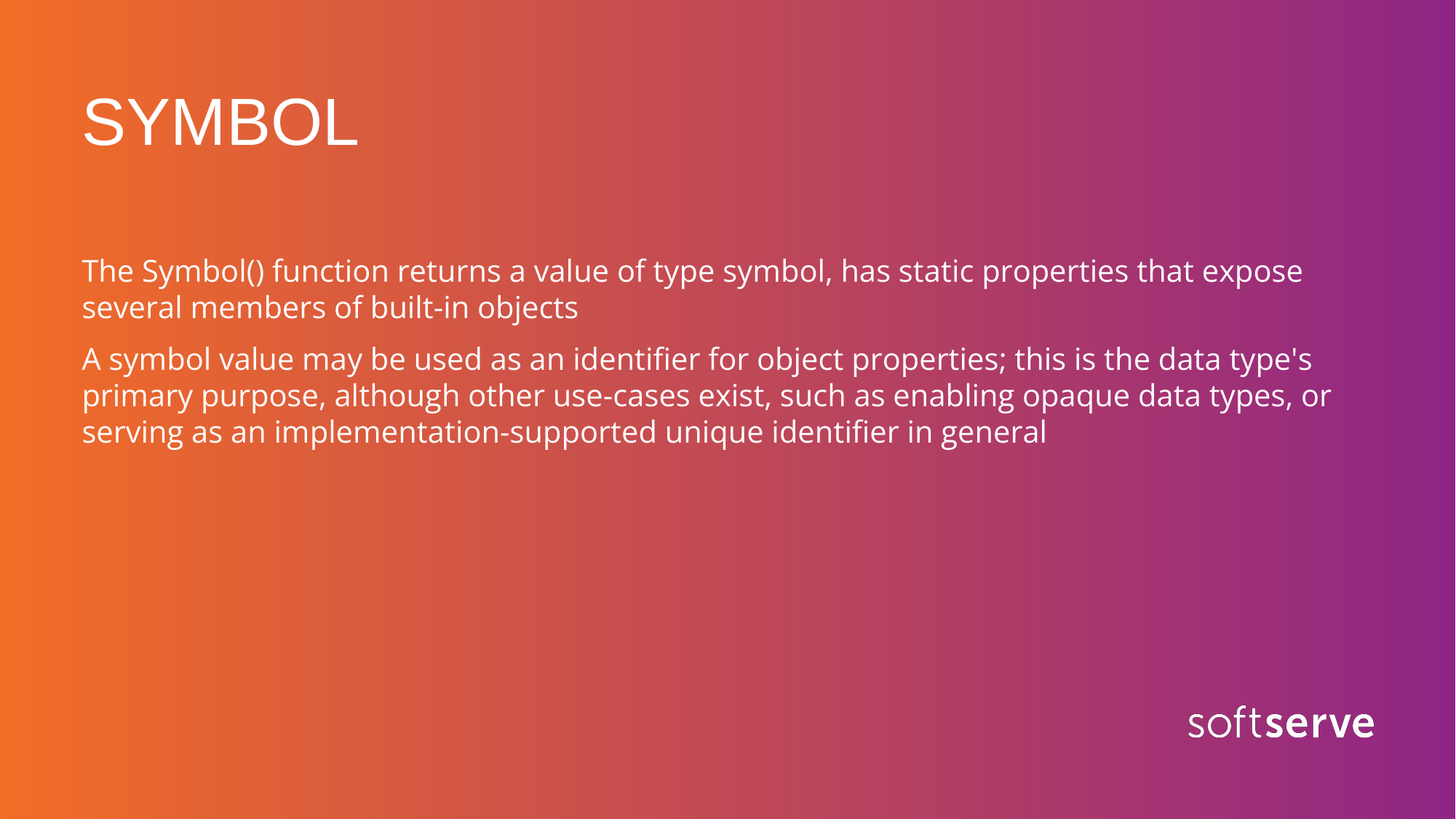

# SYMBOL
The Symbol() function returns a value of type symbol, has static properties that expose several members of built-in objects
A symbol value may be used as an identifier for object properties; this is the data type's primary purpose, although other use-cases exist, such as enabling opaque data types, or serving as an implementation-supported unique identifier in general